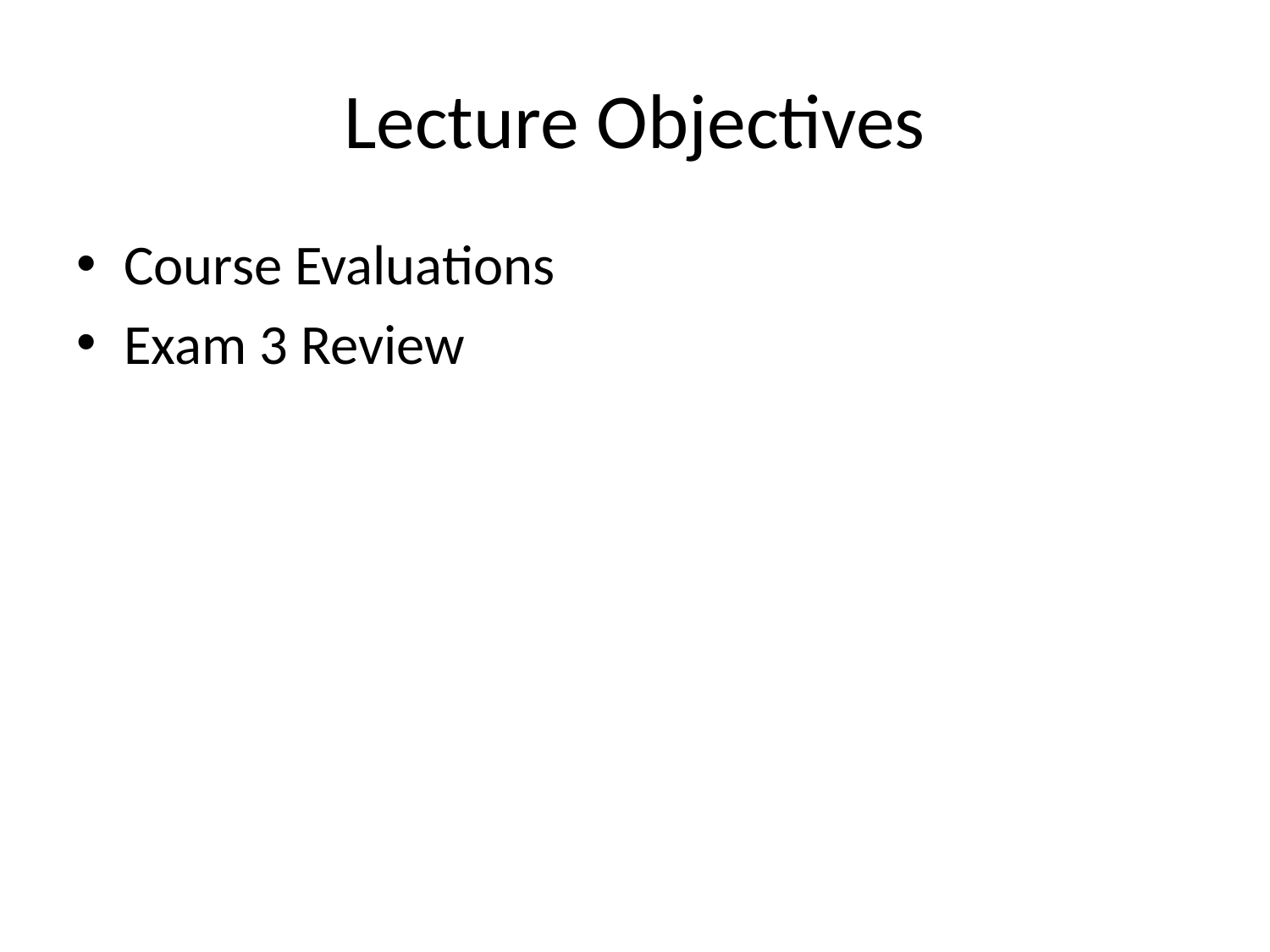

# Lecture Objectives
Course Evaluations
Exam 3 Review